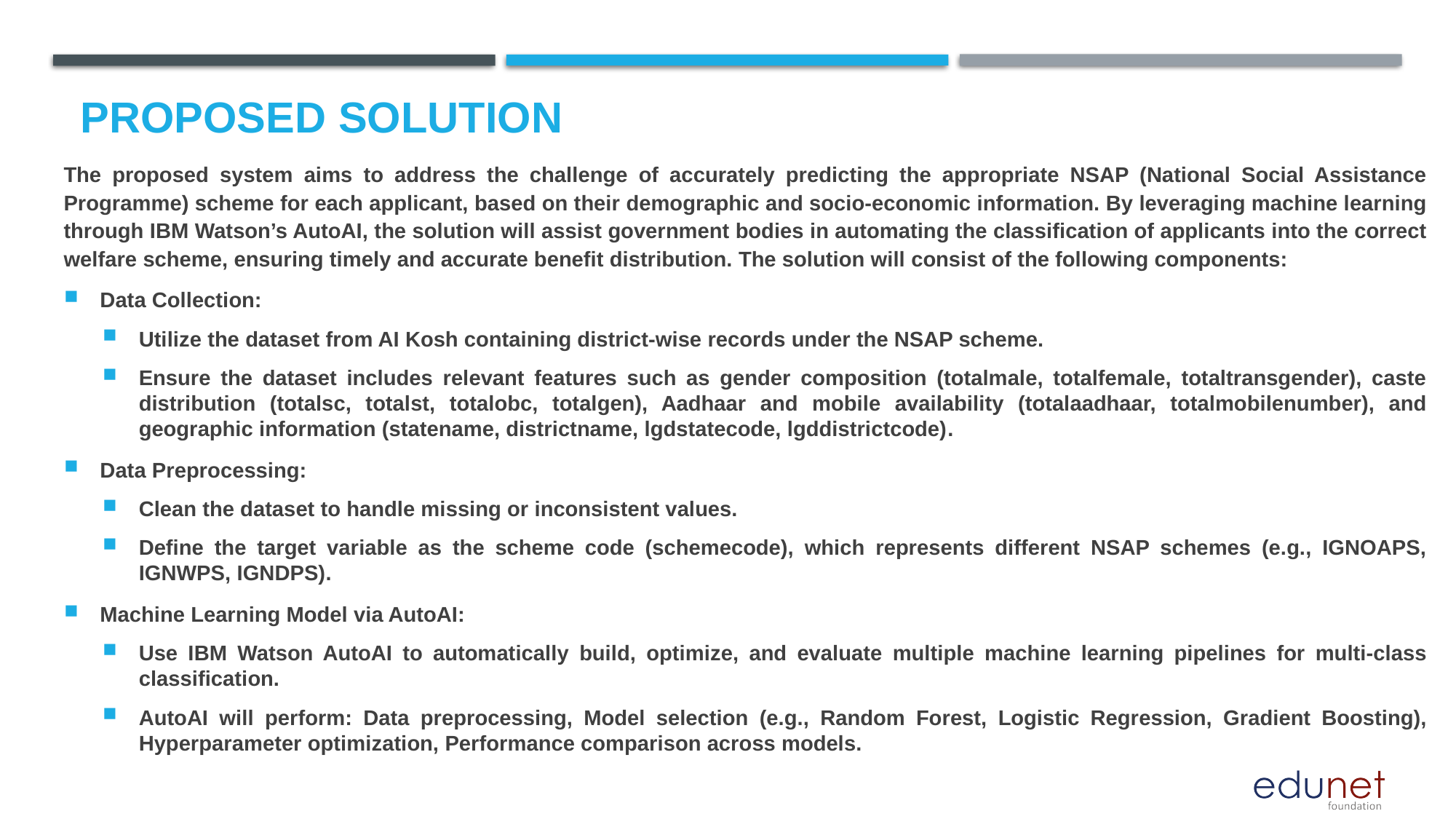

# Proposed Solution

The proposed system aims to address the challenge of accurately predicting the appropriate NSAP (National Social Assistance Programme) scheme for each applicant, based on their demographic and socio-economic information. By leveraging machine learning through IBM Watson’s AutoAI, the solution will assist government bodies in automating the classification of applicants into the correct welfare scheme, ensuring timely and accurate benefit distribution. The solution will consist of the following components:
Data Collection:
Utilize the dataset from AI Kosh containing district-wise records under the NSAP scheme.
Ensure the dataset includes relevant features such as gender composition (totalmale, totalfemale, totaltransgender), caste distribution (totalsc, totalst, totalobc, totalgen), Aadhaar and mobile availability (totalaadhaar, totalmobilenumber), and geographic information (statename, districtname, lgdstatecode, lgddistrictcode).
Data Preprocessing:
Clean the dataset to handle missing or inconsistent values.
Define the target variable as the scheme code (schemecode), which represents different NSAP schemes (e.g., IGNOAPS, IGNWPS, IGNDPS).
Machine Learning Model via AutoAI:
Use IBM Watson AutoAI to automatically build, optimize, and evaluate multiple machine learning pipelines for multi-class classification.
AutoAI will perform: Data preprocessing, Model selection (e.g., Random Forest, Logistic Regression, Gradient Boosting), Hyperparameter optimization, Performance comparison across models.